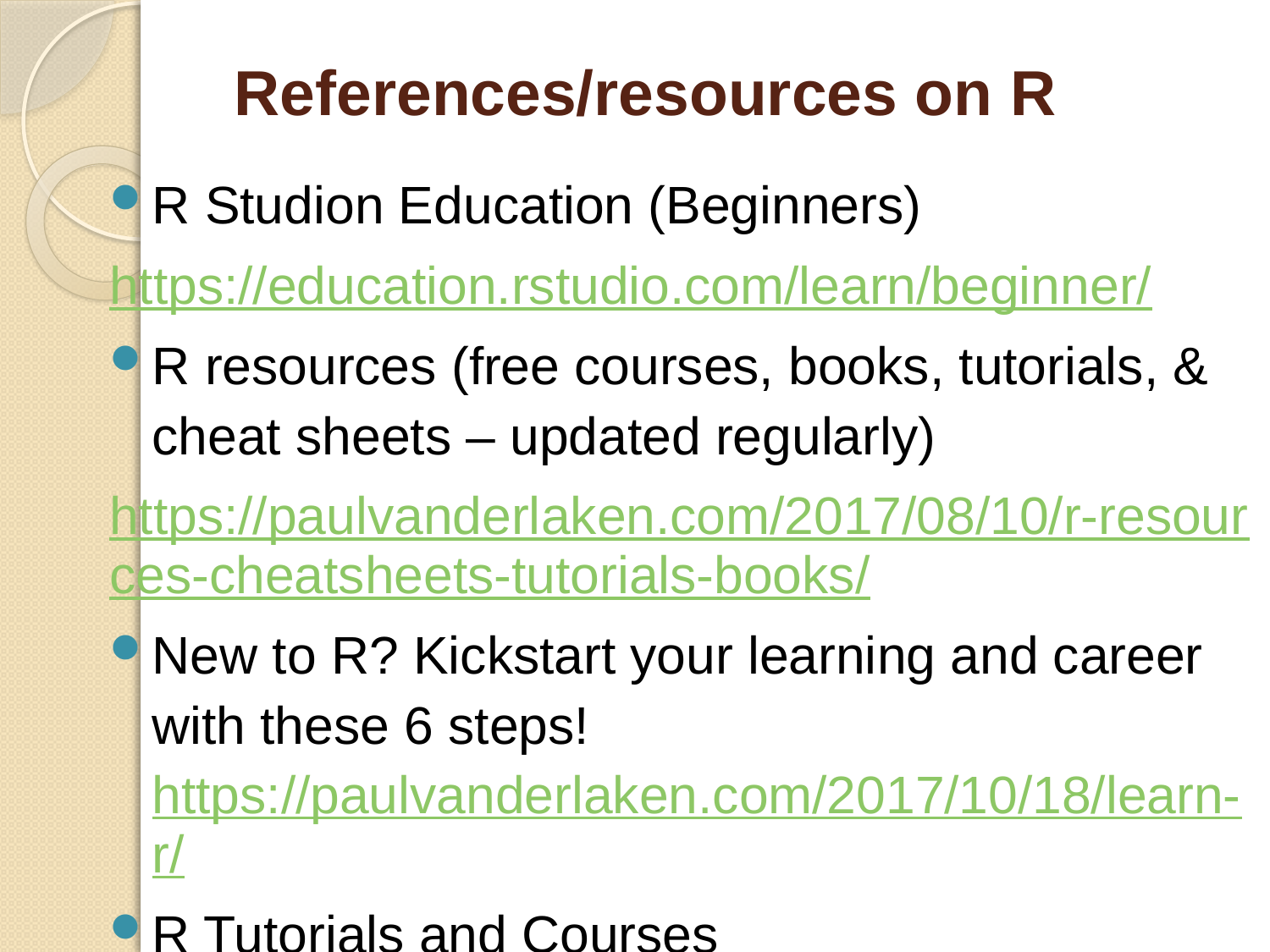

# References/resources on R
R Studion Education (Beginners)
https://education.rstudio.com/learn/beginner/
R resources (free courses, books, tutorials, & cheat sheets – updated regularly)
https://paulvanderlaken.com/2017/08/10/r-resources-cheatsheets-tutorials-books/
New to R? Kickstart your learning and career with these 6 steps! https://paulvanderlaken.com/2017/10/18/learn-r/
R Tutorials and Courses https://hackr.io/tutorials/learn-r